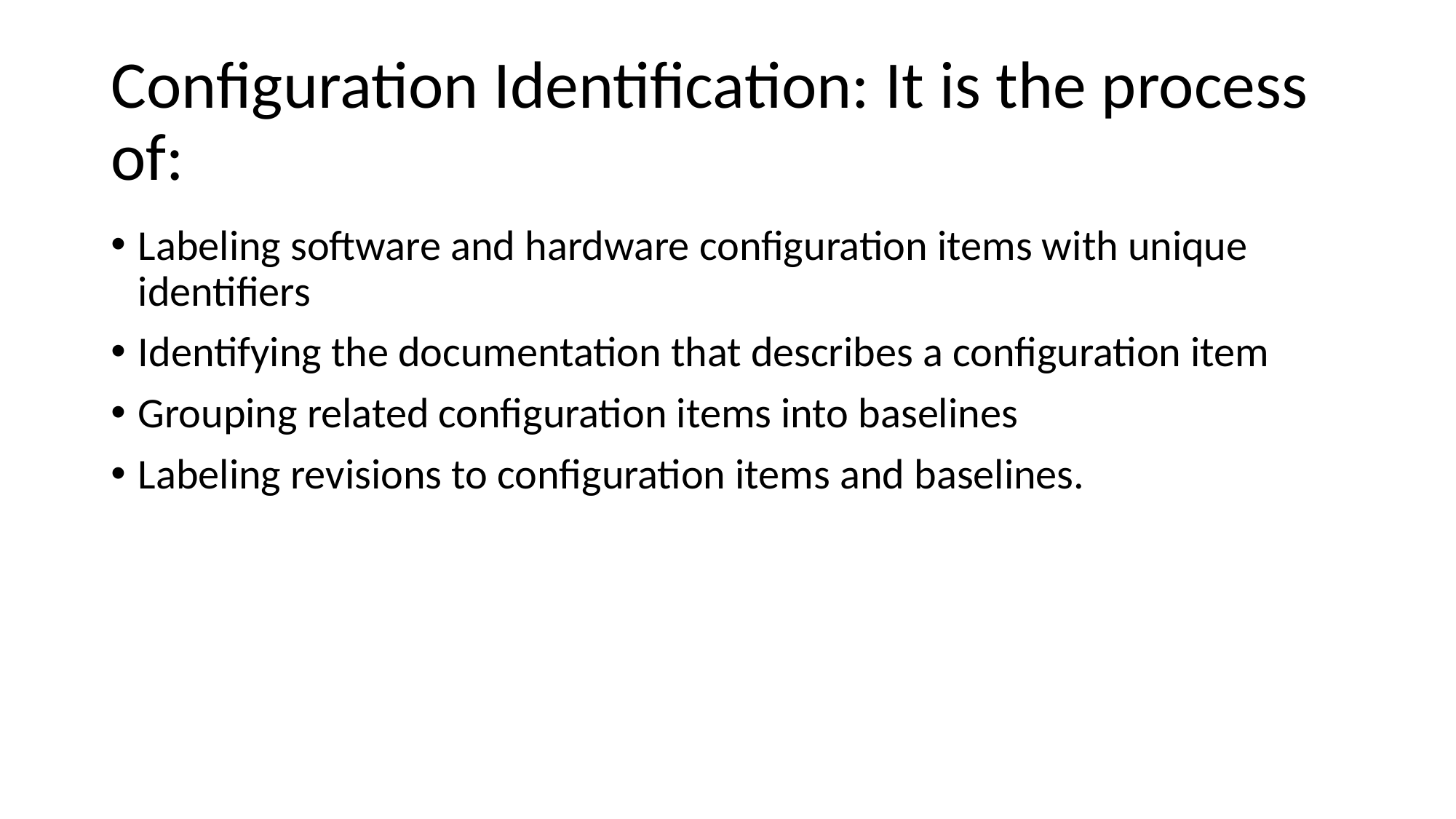

# Configuration Identification: It is the process of:
Labeling software and hardware configuration items with unique identifiers
Identifying the documentation that describes a configuration item
Grouping related configuration items into baselines
Labeling revisions to configuration items and baselines.